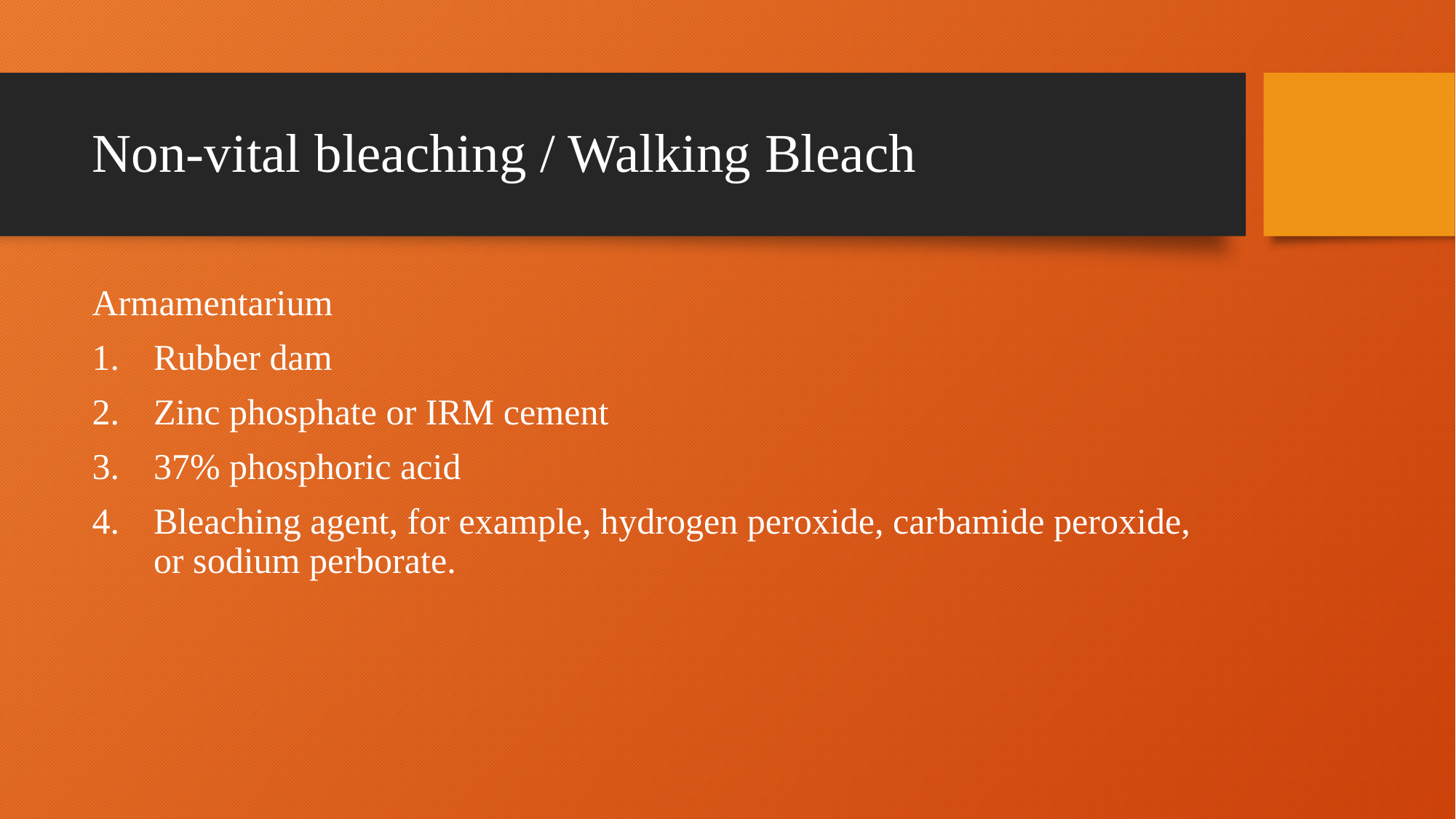

# Non-vital bleaching / Walking Bleach
Armamentarium
Rubber dam
Zinc phosphate or IRM cement
37% phosphoric acid
Bleaching agent, for example, hydrogen peroxide, carbamide peroxide, or sodium perborate.